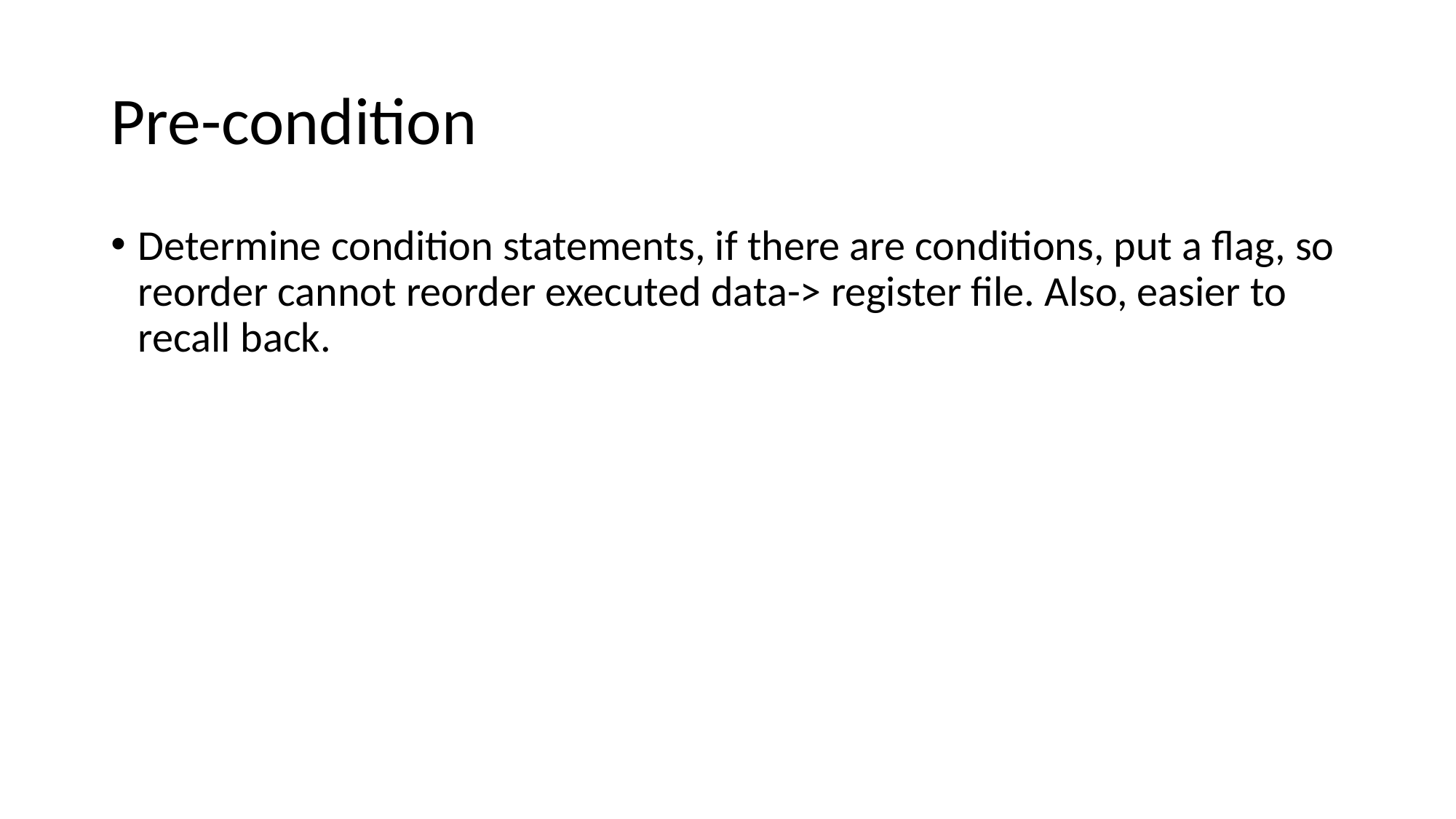

# Pre-condition
Determine condition statements, if there are conditions, put a flag, so reorder cannot reorder executed data-> register file. Also, easier to recall back.